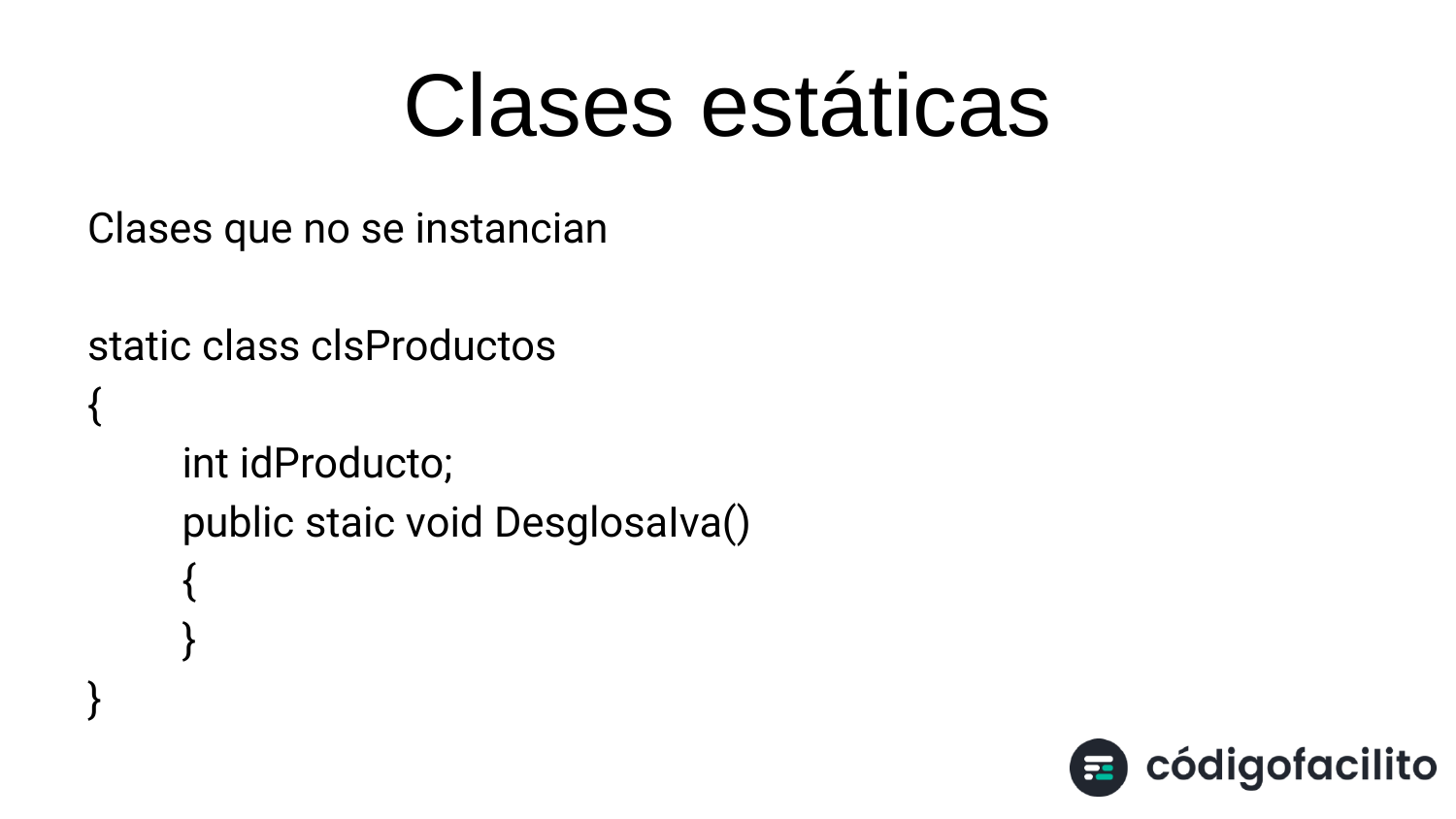

# Clases estáticas
Clases que no se instancian

static class clsProductos
{
	int idProducto;
	public staic void DesglosaIva()
	{
	}
}